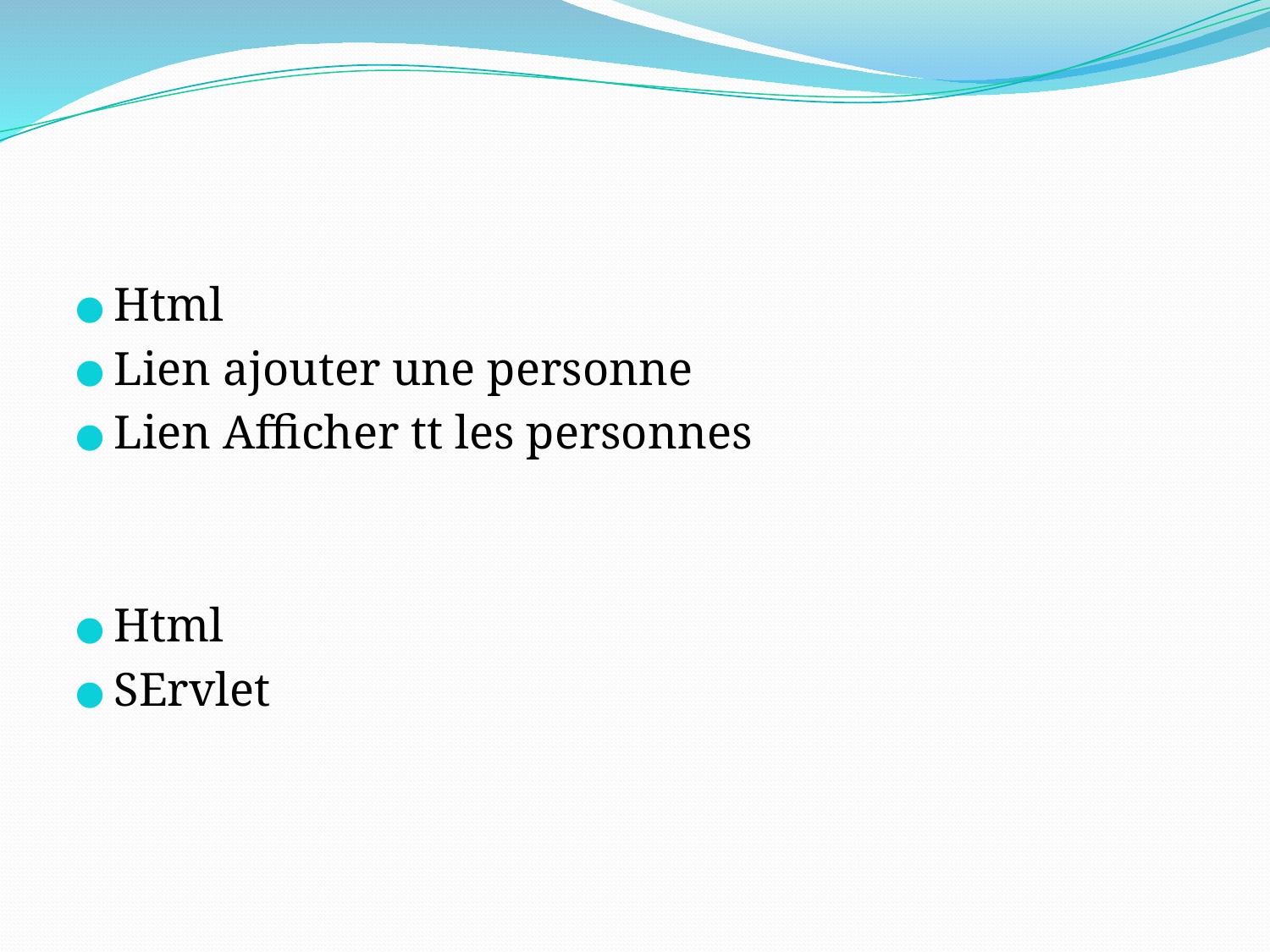

#
Html
Lien ajouter une personne
Lien Afficher tt les personnes

Html
SErvlet